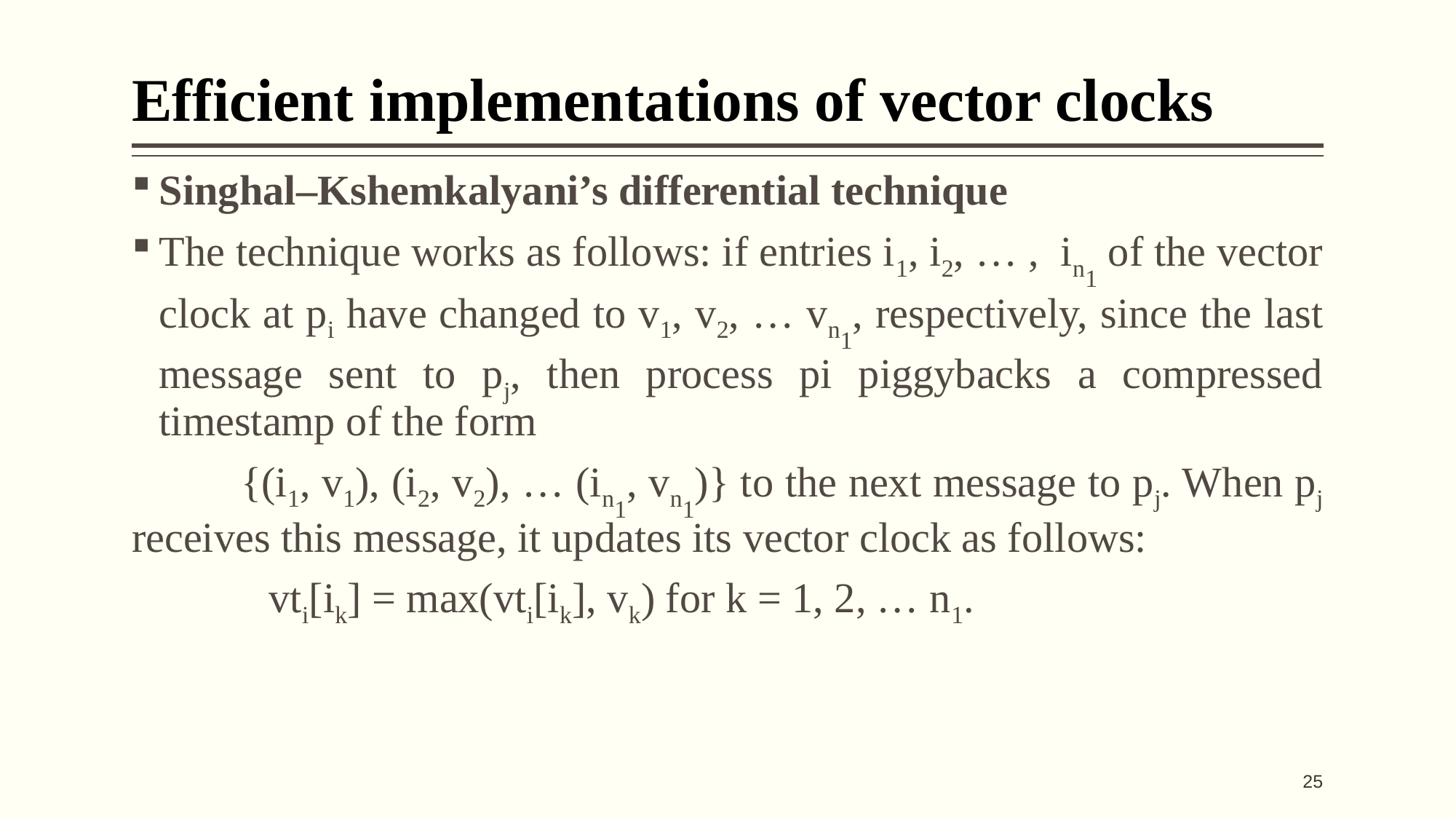

# Efficient implementations of vector clocks
Singhal–Kshemkalyani’s differential technique
The technique works as follows: if entries i1, i2, … ,  in1 of the vector clock at pi have changed to v1, v2, … vn1, respectively, since the last message sent to pj, then process pi piggybacks a compressed timestamp of the form
	{(i1, v1), (i2, v2), … (in1, vn1)} to the next message to pj. When pj receives this message, it updates its vector clock as follows:
             vti[ik] = max(vti[ik], vk) for k = 1, 2, … n1.
25